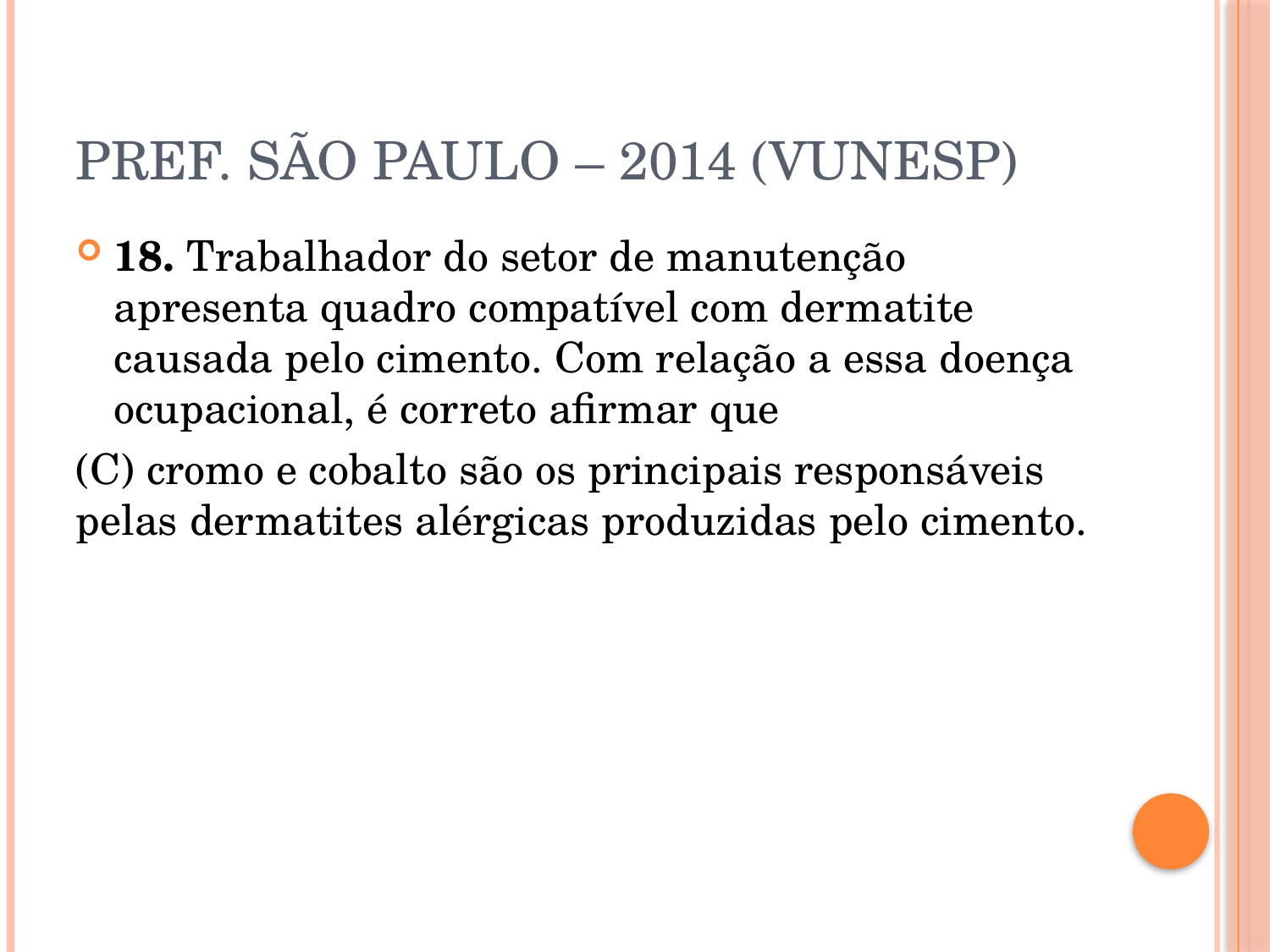

# Pref. São paulo – 2014 (vunesp)
18. Trabalhador do setor de manutenção apresenta quadro compatível com dermatite causada pelo cimento. Com relação a essa doença ocupacional, é correto afirmar que
(C) cromo e cobalto são os principais responsáveis pelas dermatites alérgicas produzidas pelo cimento.